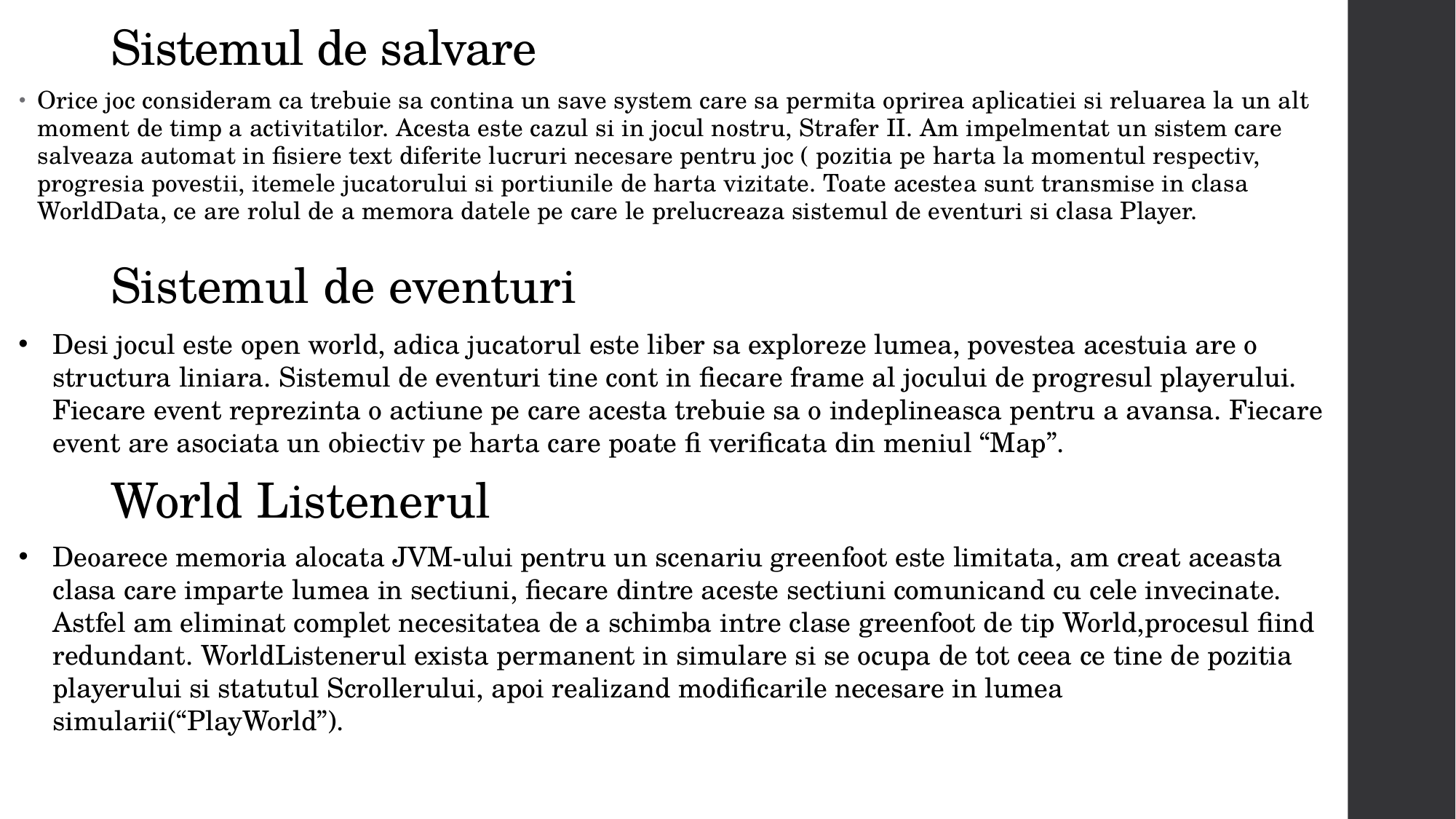

# Sistemul de salvare
Orice joc consideram ca trebuie sa contina un save system care sa permita oprirea aplicatiei si reluarea la un alt moment de timp a activitatilor. Acesta este cazul si in jocul nostru, Strafer II. Am impelmentat un sistem care salveaza automat in fisiere text diferite lucruri necesare pentru joc ( pozitia pe harta la momentul respectiv, progresia povestii, itemele jucatorului si portiunile de harta vizitate. Toate acestea sunt transmise in clasa WorldData, ce are rolul de a memora datele pe care le prelucreaza sistemul de eventuri si clasa Player.
Sistemul de eventuri
Desi jocul este open world, adica jucatorul este liber sa exploreze lumea, povestea acestuia are o structura liniara. Sistemul de eventuri tine cont in fiecare frame al jocului de progresul playerului. Fiecare event reprezinta o actiune pe care acesta trebuie sa o indeplineasca pentru a avansa. Fiecare event are asociata un obiectiv pe harta care poate fi verificata din meniul “Map”.

World Listenerul
Deoarece memoria alocata JVM-ului pentru un scenariu greenfoot este limitata, am creat aceasta clasa care imparte lumea in sectiuni, fiecare dintre aceste sectiuni comunicand cu cele invecinate. Astfel am eliminat complet necesitatea de a schimba intre clase greenfoot de tip World,procesul fiind redundant. WorldListenerul exista permanent in simulare si se ocupa de tot ceea ce tine de pozitia playerului si statutul Scrollerului, apoi realizand modificarile necesare in lumea simularii(“PlayWorld”).